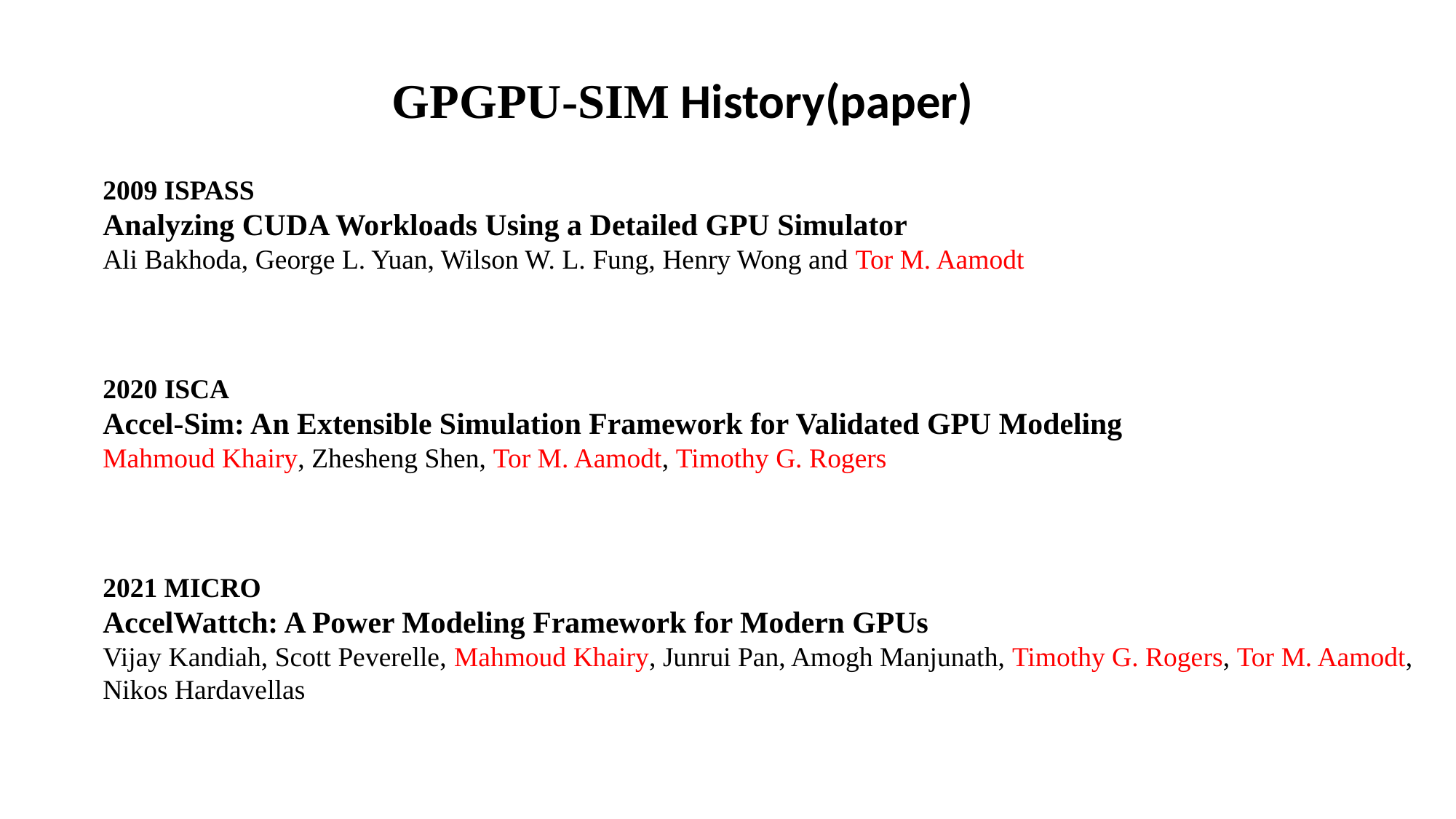

GPGPU-SIM History(paper)
2009 ISPASS
Analyzing CUDA Workloads Using a Detailed GPU Simulator
Ali Bakhoda, George L. Yuan, Wilson W. L. Fung, Henry Wong and Tor M. Aamodt

2020 ISCA
Accel-Sim: An Extensible Simulation Framework for Validated GPU Modeling
Mahmoud Khairy, Zhesheng Shen, Tor M. Aamodt, Timothy G. Rogers
2021 MICRO
AccelWattch: A Power Modeling Framework for Modern GPUs
Vijay Kandiah, Scott Peverelle, Mahmoud Khairy, Junrui Pan, Amogh Manjunath, Timothy G. Rogers, Tor M. Aamodt, Nikos Hardavellas